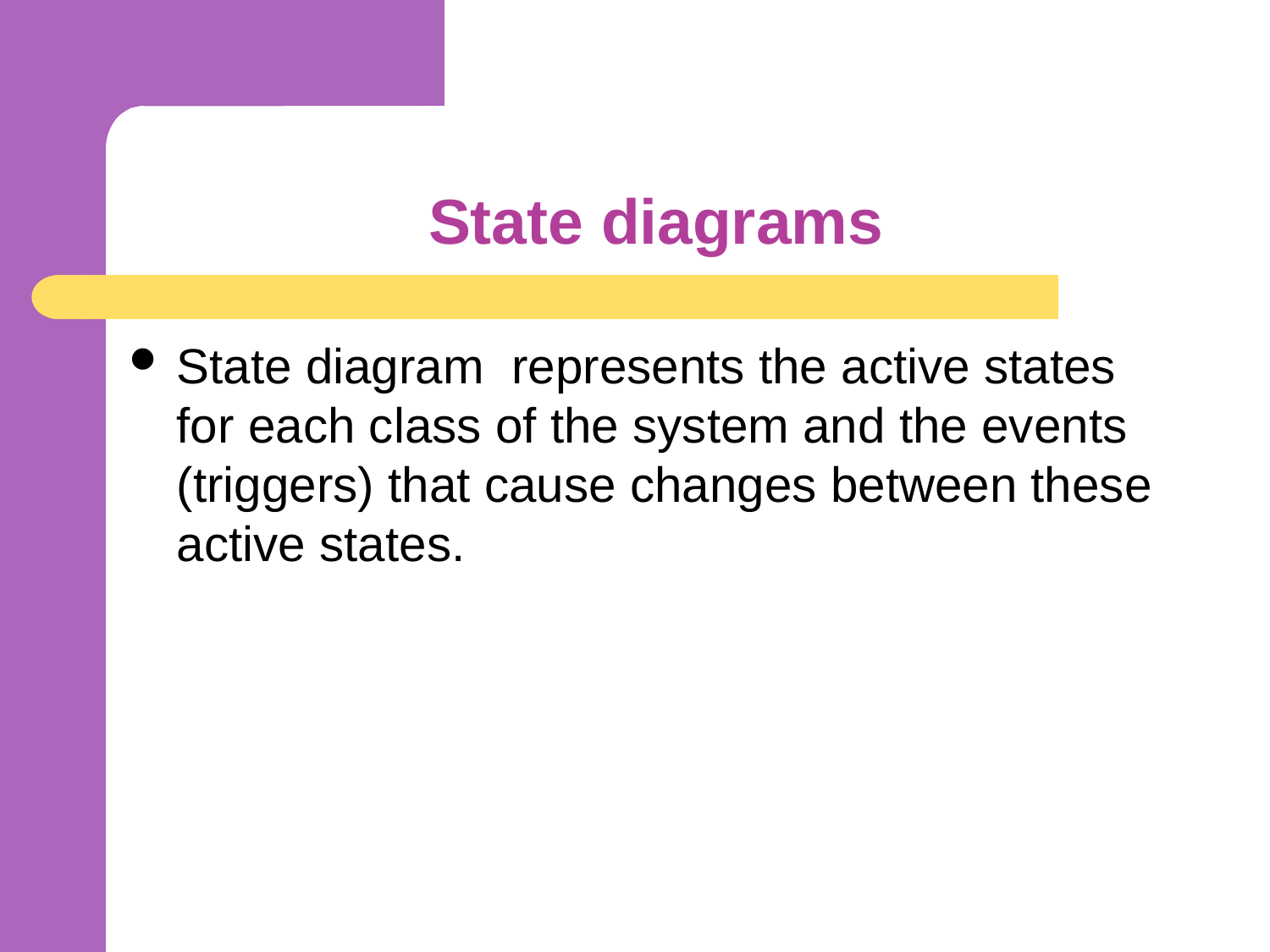

# State diagrams
State diagram  represents the active states for each class of the system and the events (triggers) that cause changes between these active states.